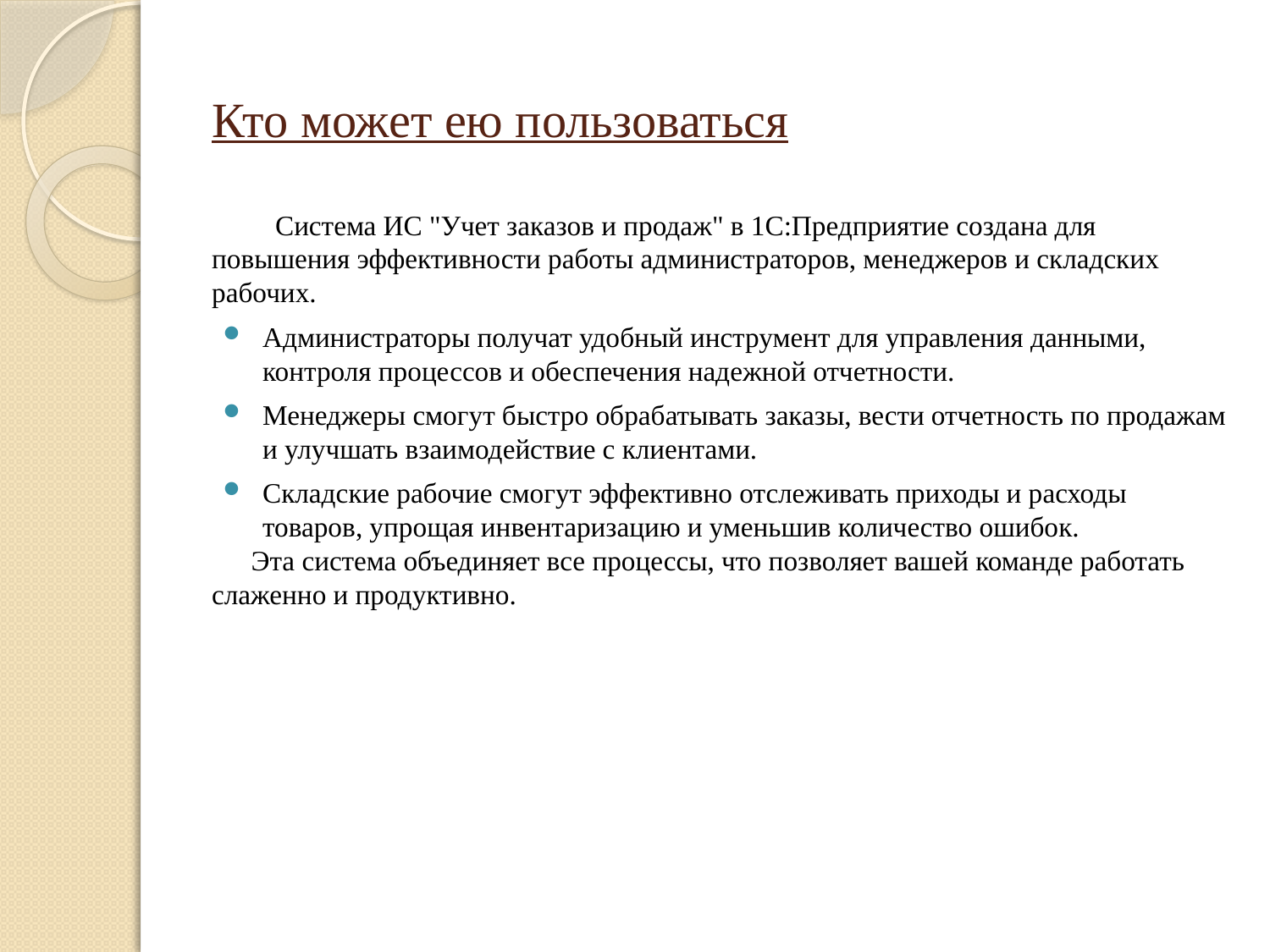

# Кто может ею пользоваться
Система ИC "Учет заказов и продаж" в 1С:Предприятие создана для повышения эффективности работы администраторов, менеджеров и складских рабочих.
Администраторы получат удобный инструмент для управления данными, контроля процессов и обеспечения надежной отчетности.
Менеджеры смогут быстро обрабатывать заказы, вести отчетность по продажам и улучшать взаимодействие с клиентами.
Складские рабочие смогут эффективно отслеживать приходы и расходы товаров, упрощая инвентаризацию и уменьшив количество ошибок.
Эта система объединяет все процессы, что позволяет вашей команде работать слаженно и продуктивно.